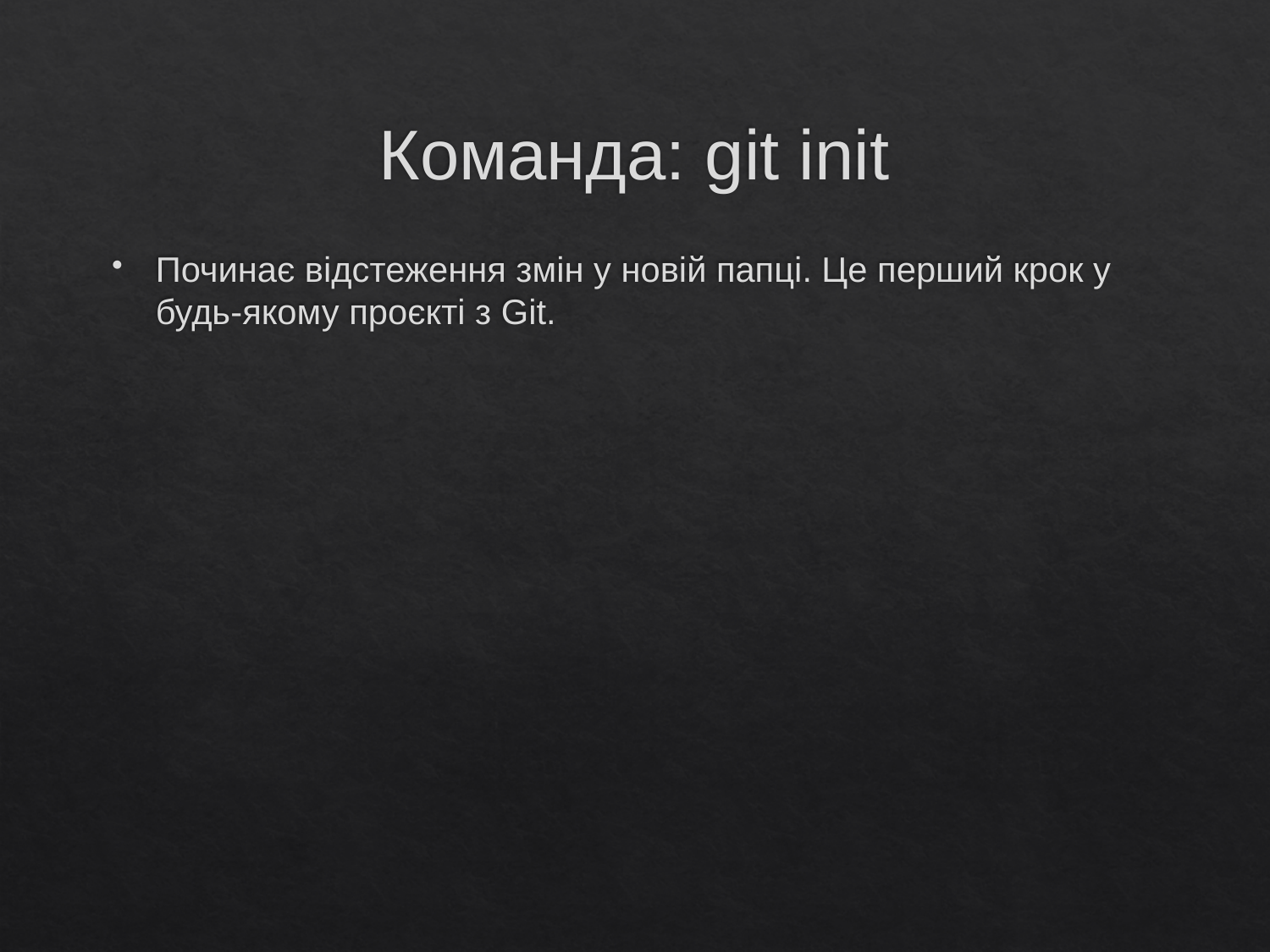

# Команда: git init
Починає відстеження змін у новій папці. Це перший крок у будь-якому проєкті з Git.